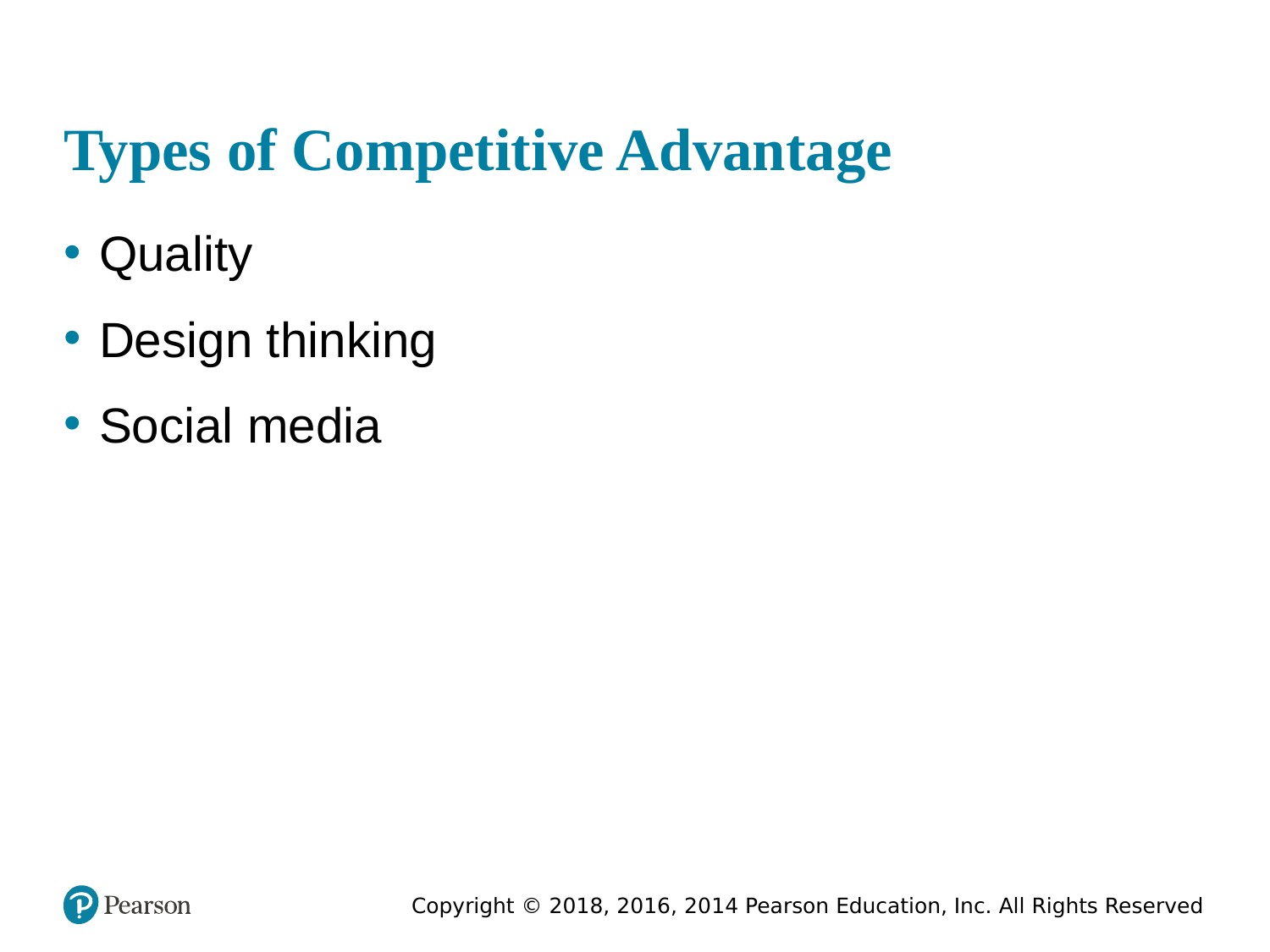

# Types of Competitive Advantage
Quality
Design thinking
Social media